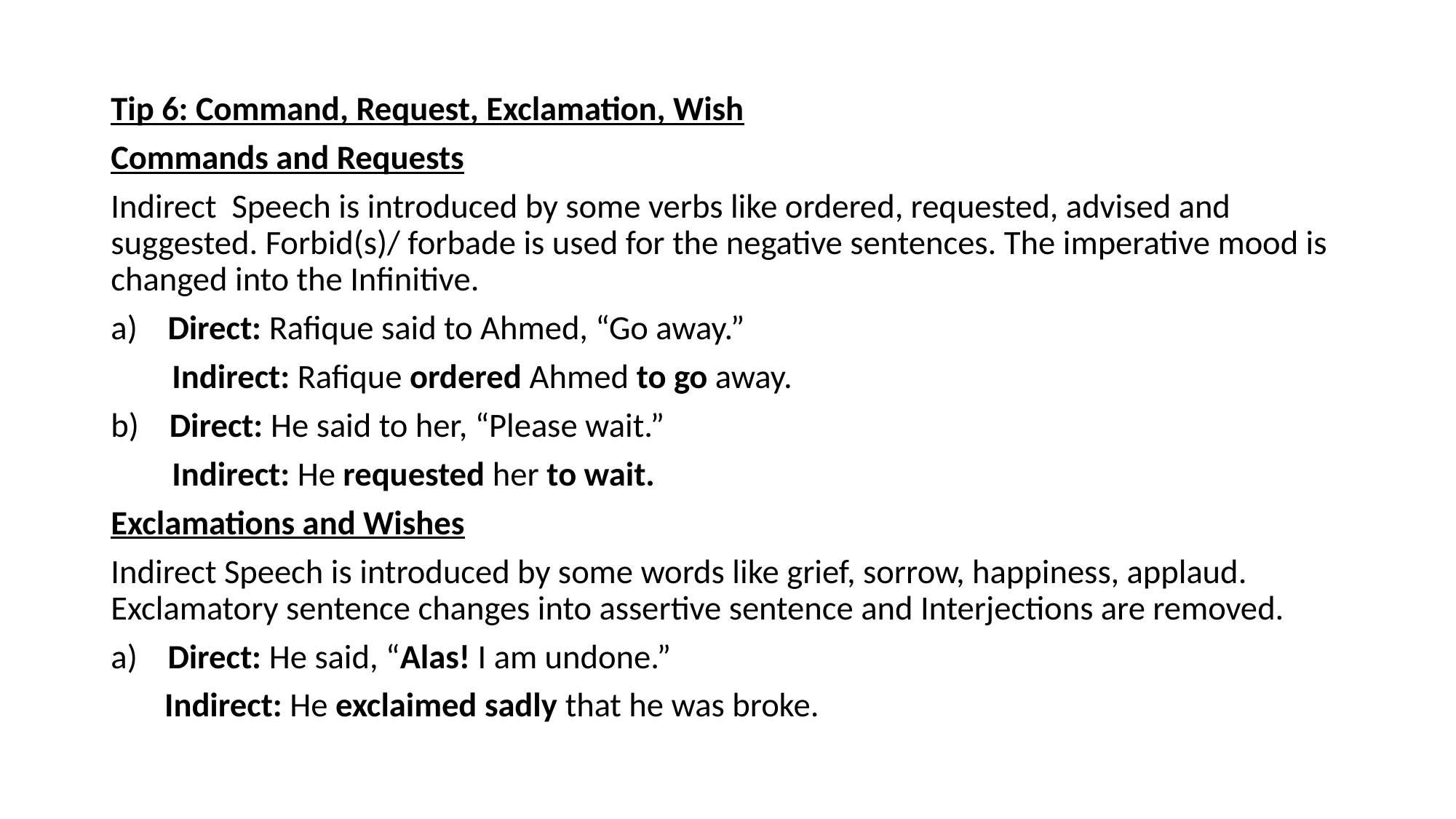

Tip 6: Command, Request, Exclamation, Wish
Commands and Requests
Indirect  Speech is introduced by some verbs like ordered, requested, advised and suggested. Forbid(s)/ forbade is used for the negative sentences. The imperative mood is changed into the Infinitive.
a)    Direct: Rafique said to Ahmed, “Go away.”
        Indirect: Rafique ordered Ahmed to go away.
b)    Direct: He said to her, “Please wait.”
        Indirect: He requested her to wait.
Exclamations and Wishes
Indirect Speech is introduced by some words like grief, sorrow, happiness, applaud. Exclamatory sentence changes into assertive sentence and Interjections are removed.
a)    Direct: He said, “Alas! I am undone.”
       Indirect: He exclaimed sadly that he was broke.